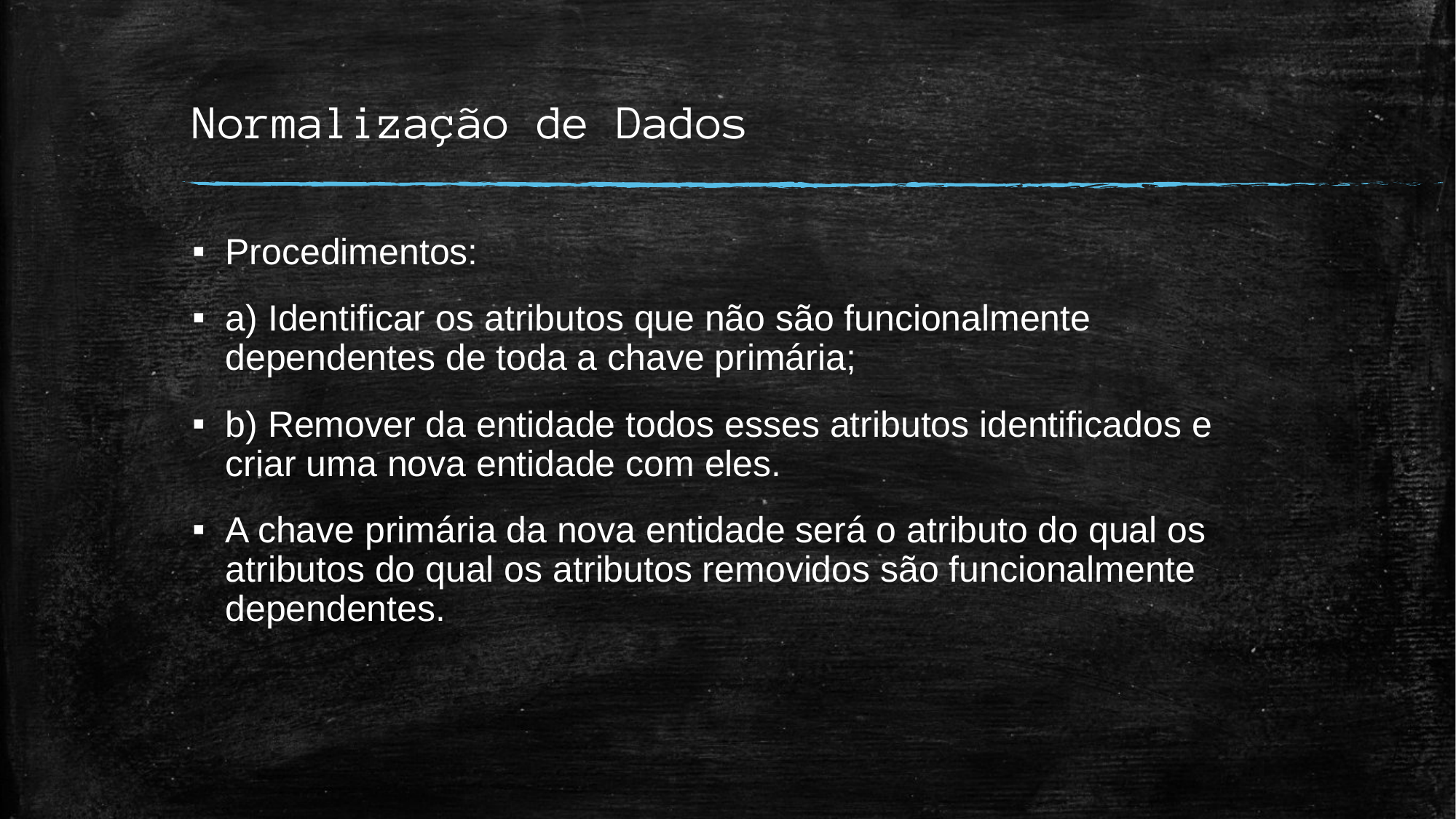

# Normalização de Dados
Procedimentos:
a) Identificar os atributos que não são funcionalmente dependentes de toda a chave primária;
b) Remover da entidade todos esses atributos identificados e criar uma nova entidade com eles.
A chave primária da nova entidade será o atributo do qual os atributos do qual os atributos removidos são funcionalmente dependentes.